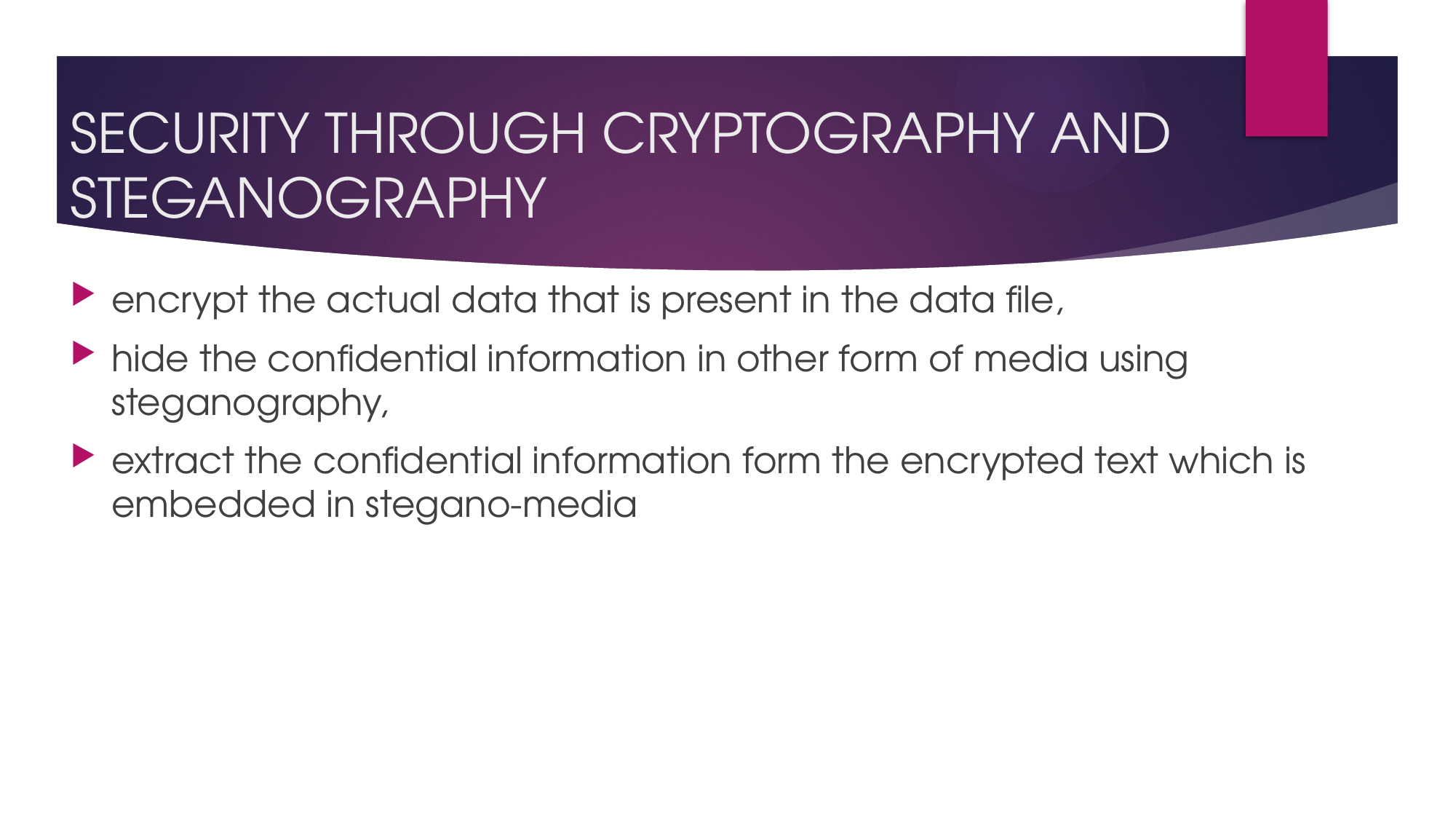

# SECURITY THROUGH CRYPTOGRAPHY AND STEGANOGRAPHY
encrypt the actual data that is present in the data file,
hide the confidential information in other form of media using steganography,
extract the confidential information form the encrypted text which is embedded in stegano-media